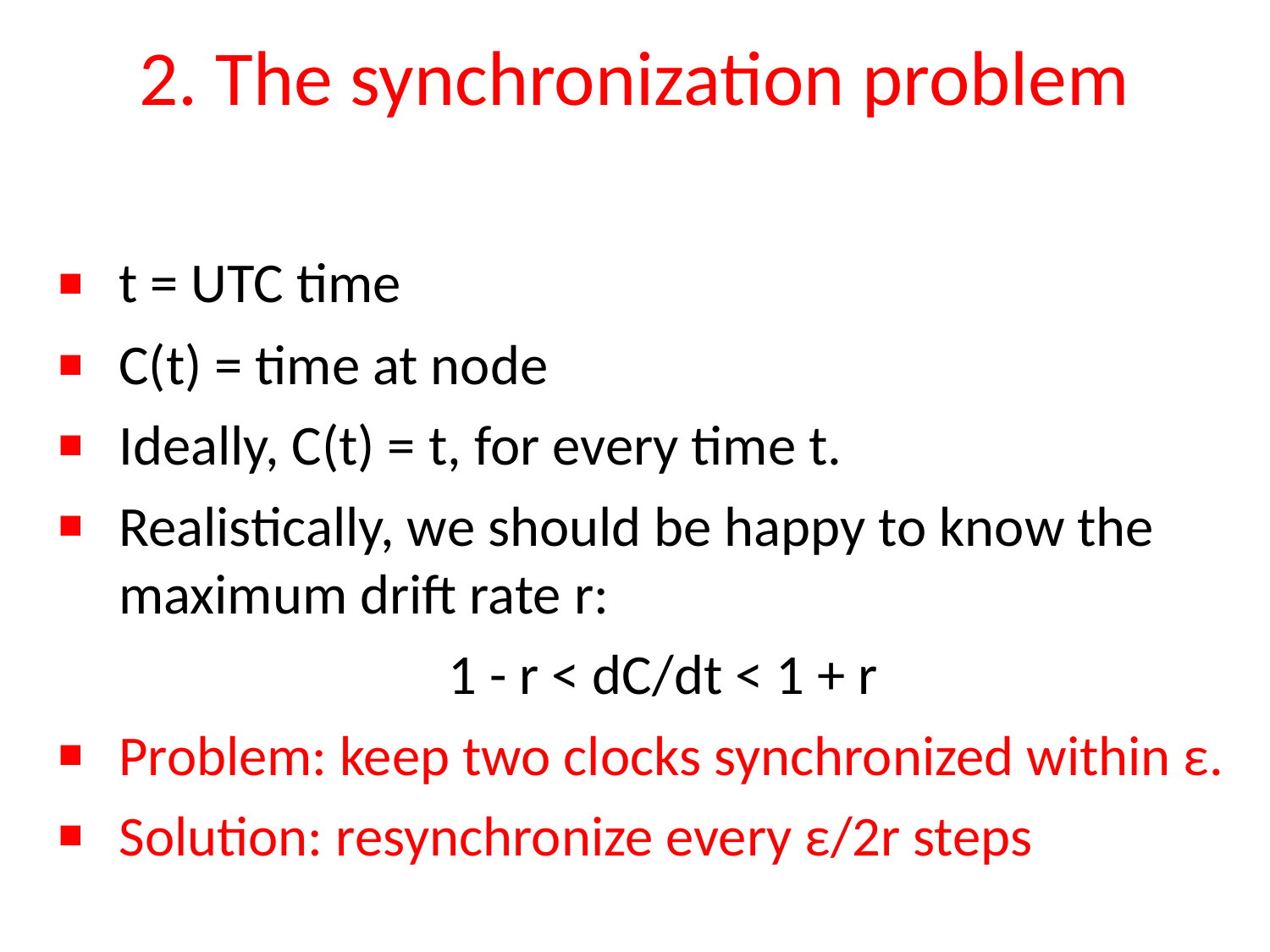

# 2. The synchronization problem
t = UTC time
C(t) = time at node
Ideally, C(t) = t, for every time t.
Realistically, we should be happy to know the maximum drift rate r:
1 - r < dC/dt < 1 + r
Problem: keep two clocks synchronized within ε.
Solution: resynchronize every ε/2r steps